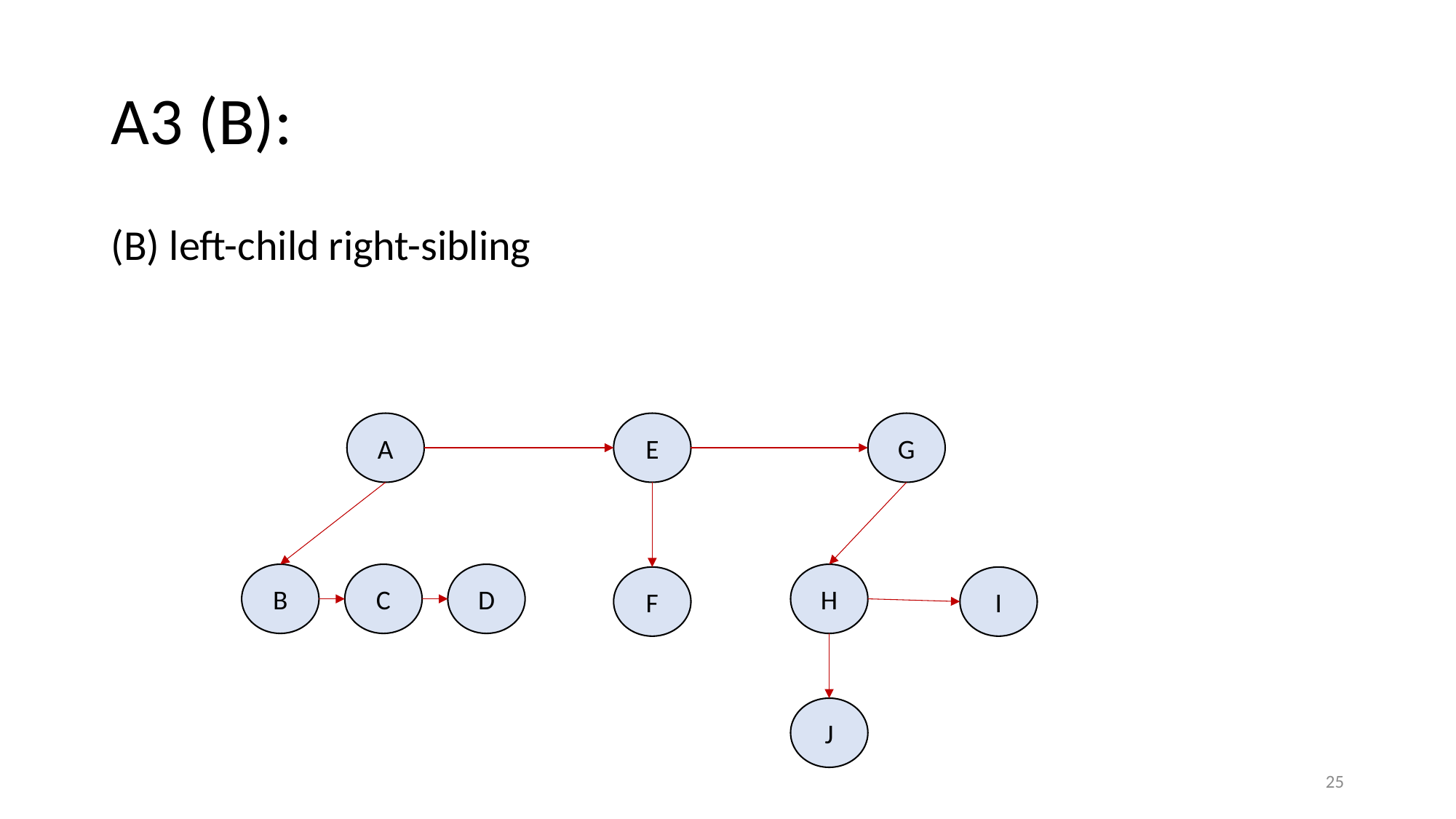

# A3 (B):
(B) left-child right-sibling

A
E
G
D
H
B
C
F
I
J
25